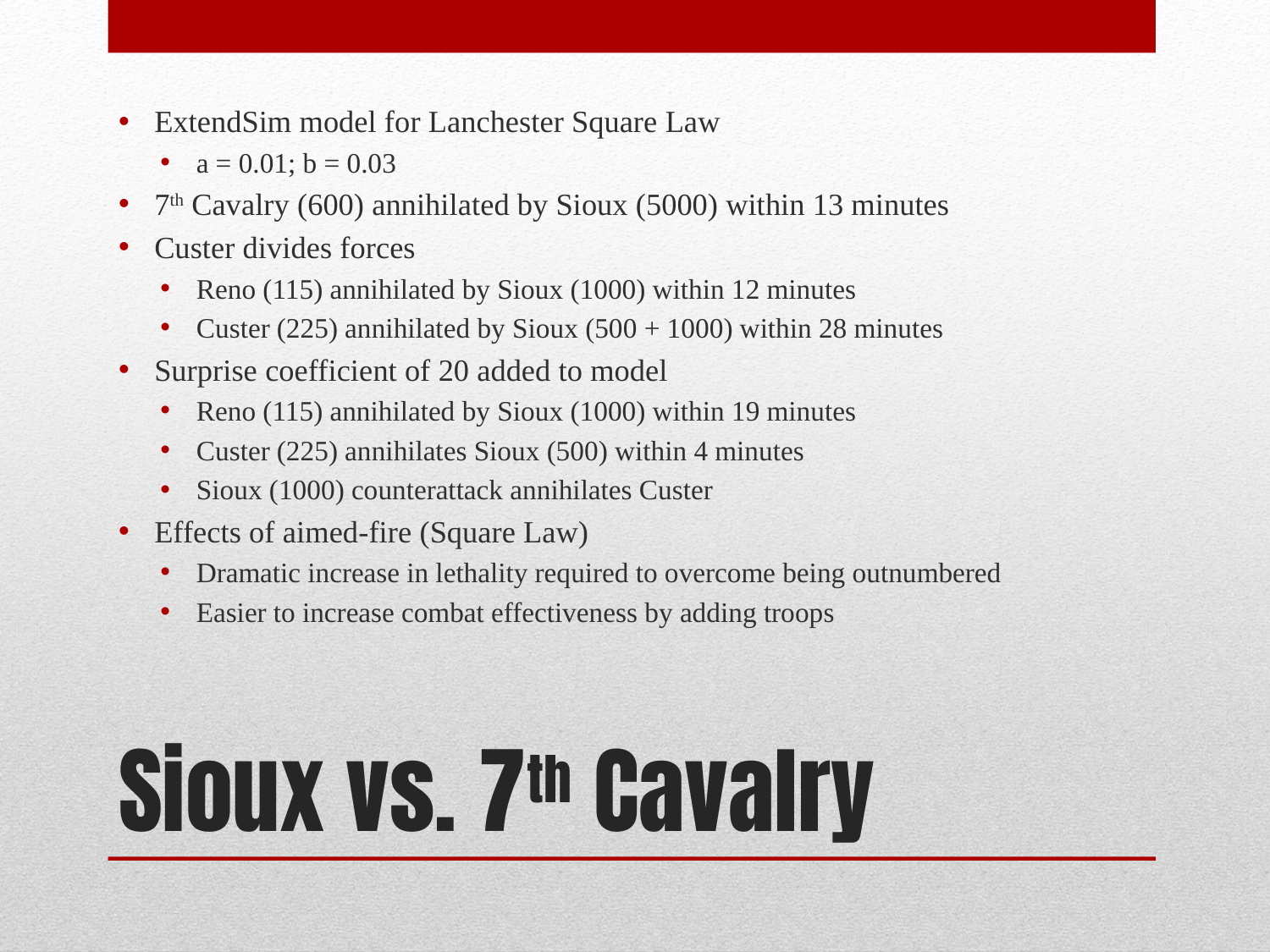

ExtendSim model for Lanchester Square Law
a = 0.01; b = 0.03
7th Cavalry (600) annihilated by Sioux (5000) within 13 minutes
Custer divides forces
Reno (115) annihilated by Sioux (1000) within 12 minutes
Custer (225) annihilated by Sioux (500 + 1000) within 28 minutes
Surprise coefficient of 20 added to model
Reno (115) annihilated by Sioux (1000) within 19 minutes
Custer (225) annihilates Sioux (500) within 4 minutes
Sioux (1000) counterattack annihilates Custer
Effects of aimed-fire (Square Law)
Dramatic increase in lethality required to overcome being outnumbered
Easier to increase combat effectiveness by adding troops
# Sioux vs. 7th Cavalry